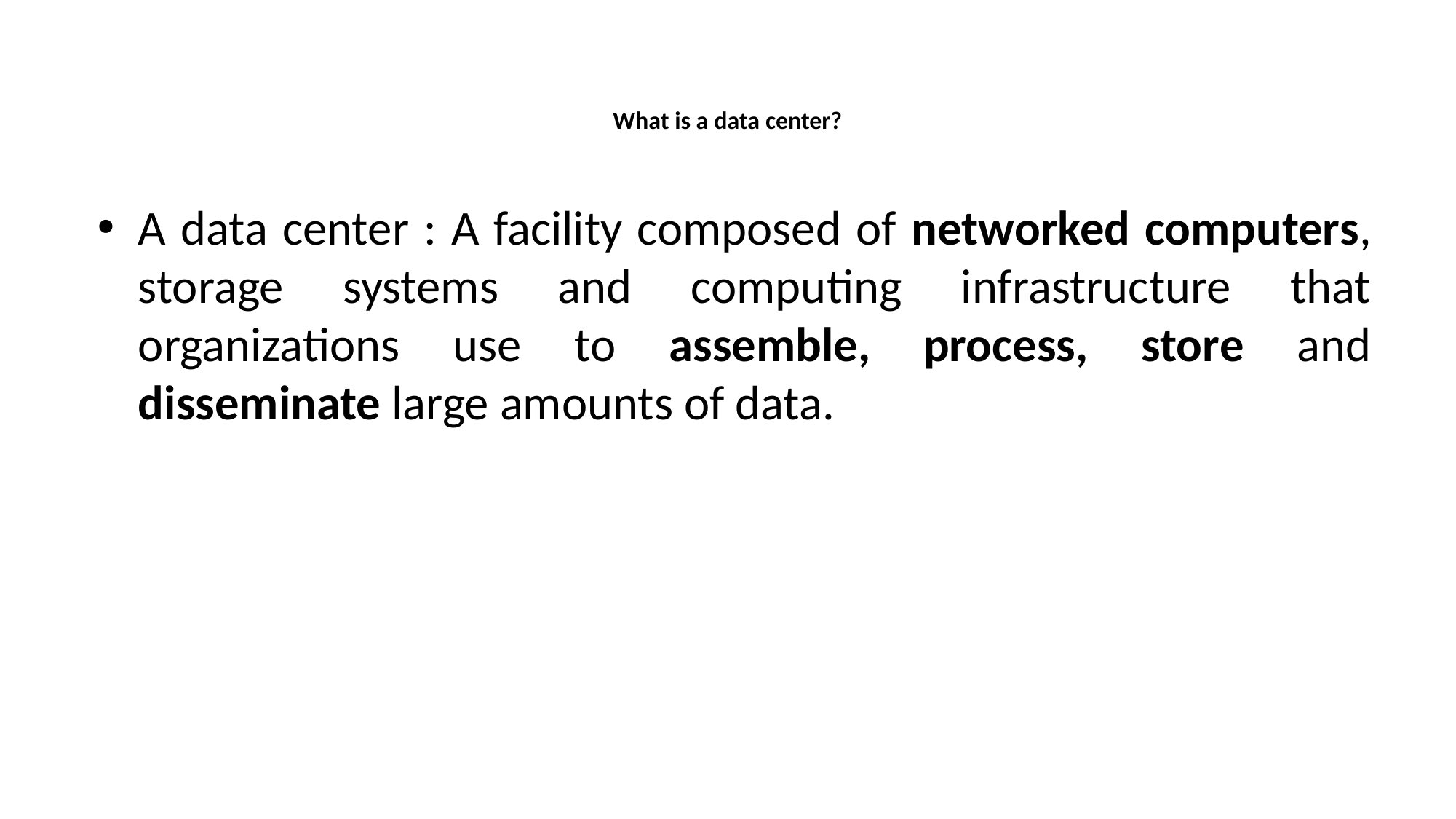

# What is a data center?
A data center : A facility composed of networked computers, storage systems and computing infrastructure that organizations use to assemble, process, store and disseminate large amounts of data.